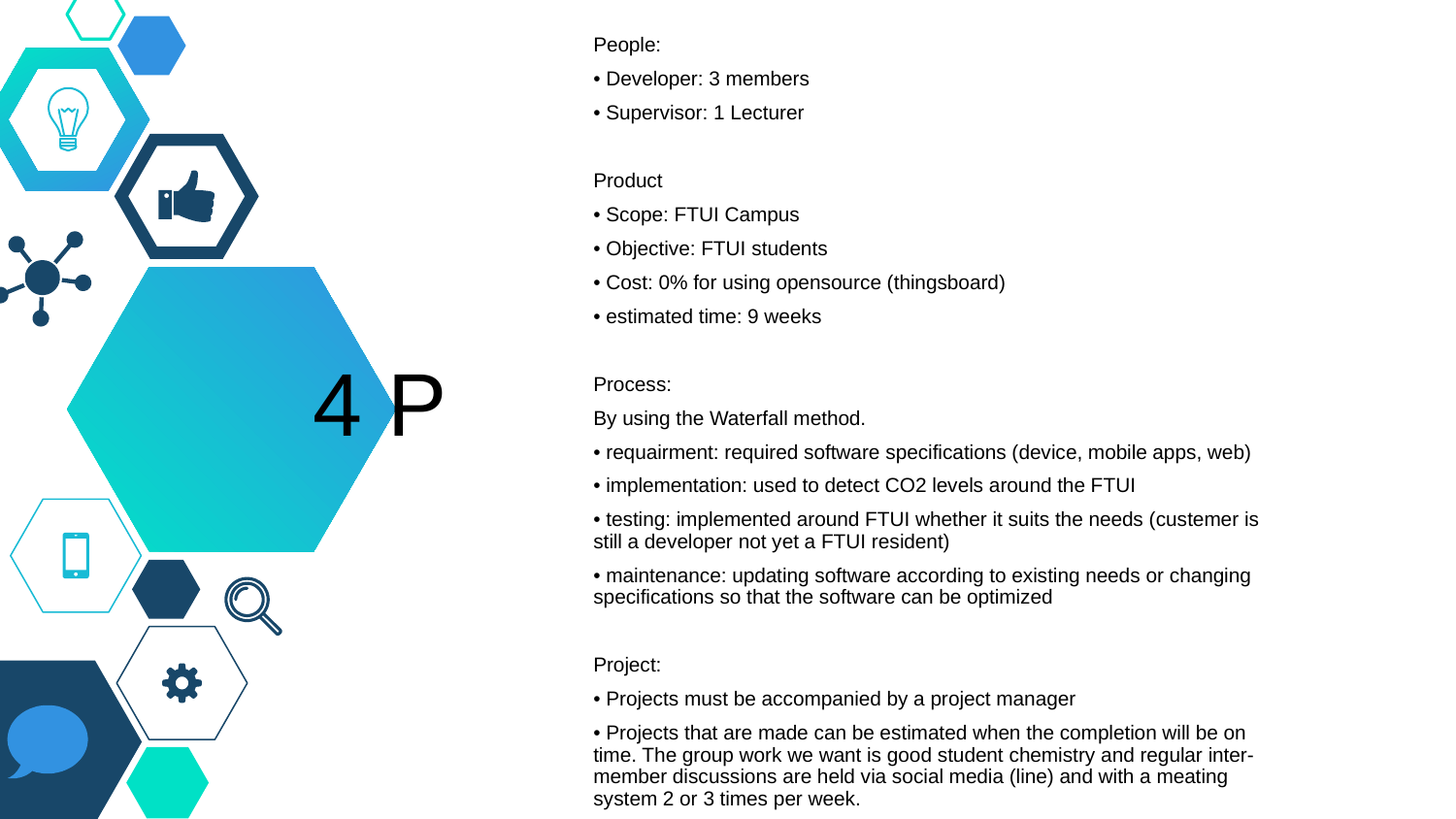

People:
• Developer: 3 members
• Supervisor: 1 Lecturer

Product
• Scope: FTUI Campus
• Objective: FTUI students
• Cost: 0% for using opensource (thingsboard)
• estimated time: 9 weeks

Process:
By using the Waterfall method.
• requairment: required software specifications (device, mobile apps, web)
• implementation: used to detect CO2 levels around the FTUI
• testing: implemented around FTUI whether it suits the needs (custemer is still a developer not yet a FTUI resident)
• maintenance: updating software according to existing needs or changing specifications so that the software can be optimized

Project:
• Projects must be accompanied by a project manager
• Projects that are made can be estimated when the completion will be on time. The group work we want is good student chemistry and regular inter-member discussions are held via social media (line) and with a meating system 2 or 3 times per week.
# 4 P